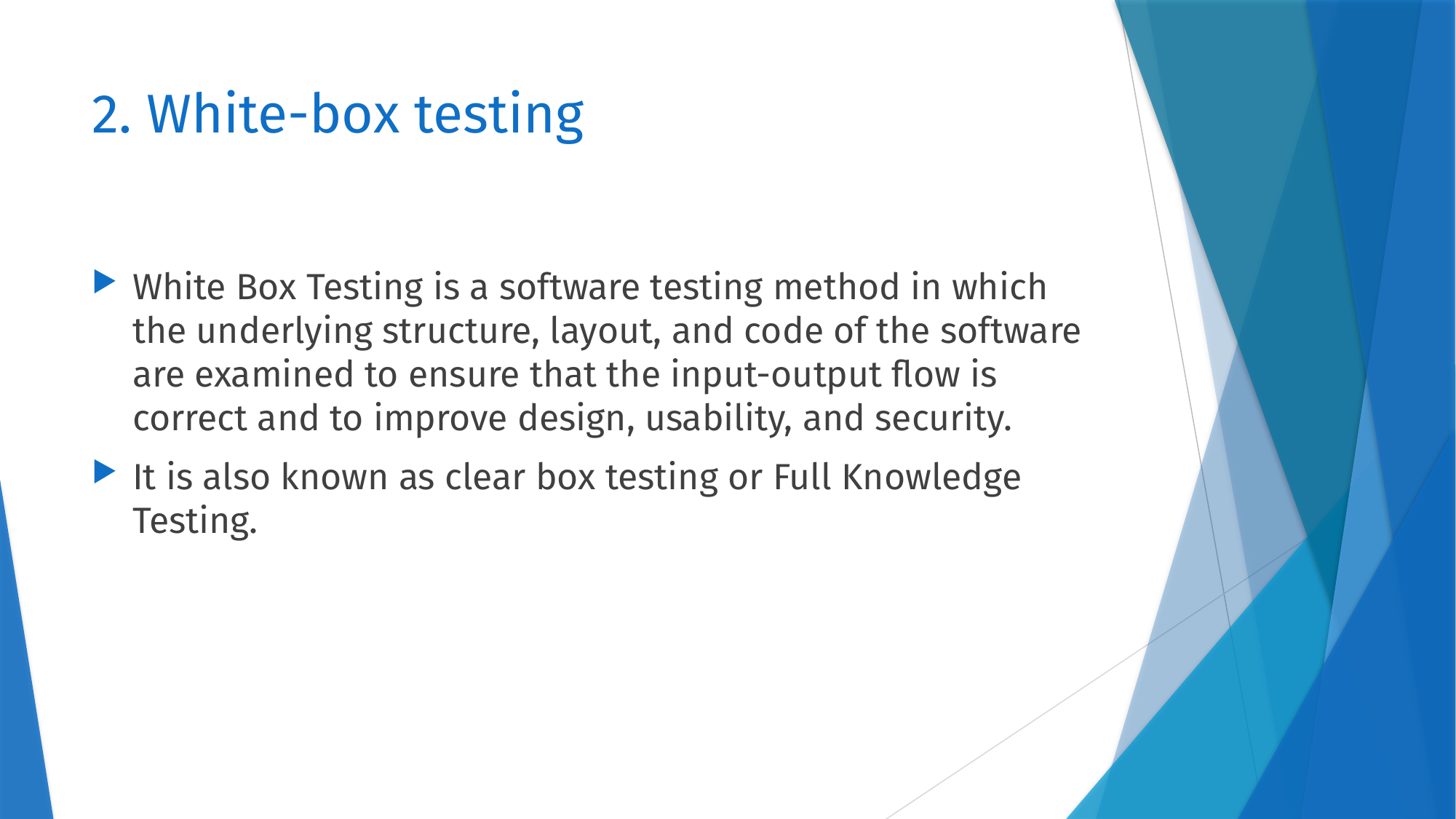

# 2. White-box testing
White Box Testing is a software testing method in which the underlying structure, layout, and code of the software are examined to ensure that the input-output flow is correct and to improve design, usability, and security.
It is also known as clear box testing or Full Knowledge Testing.